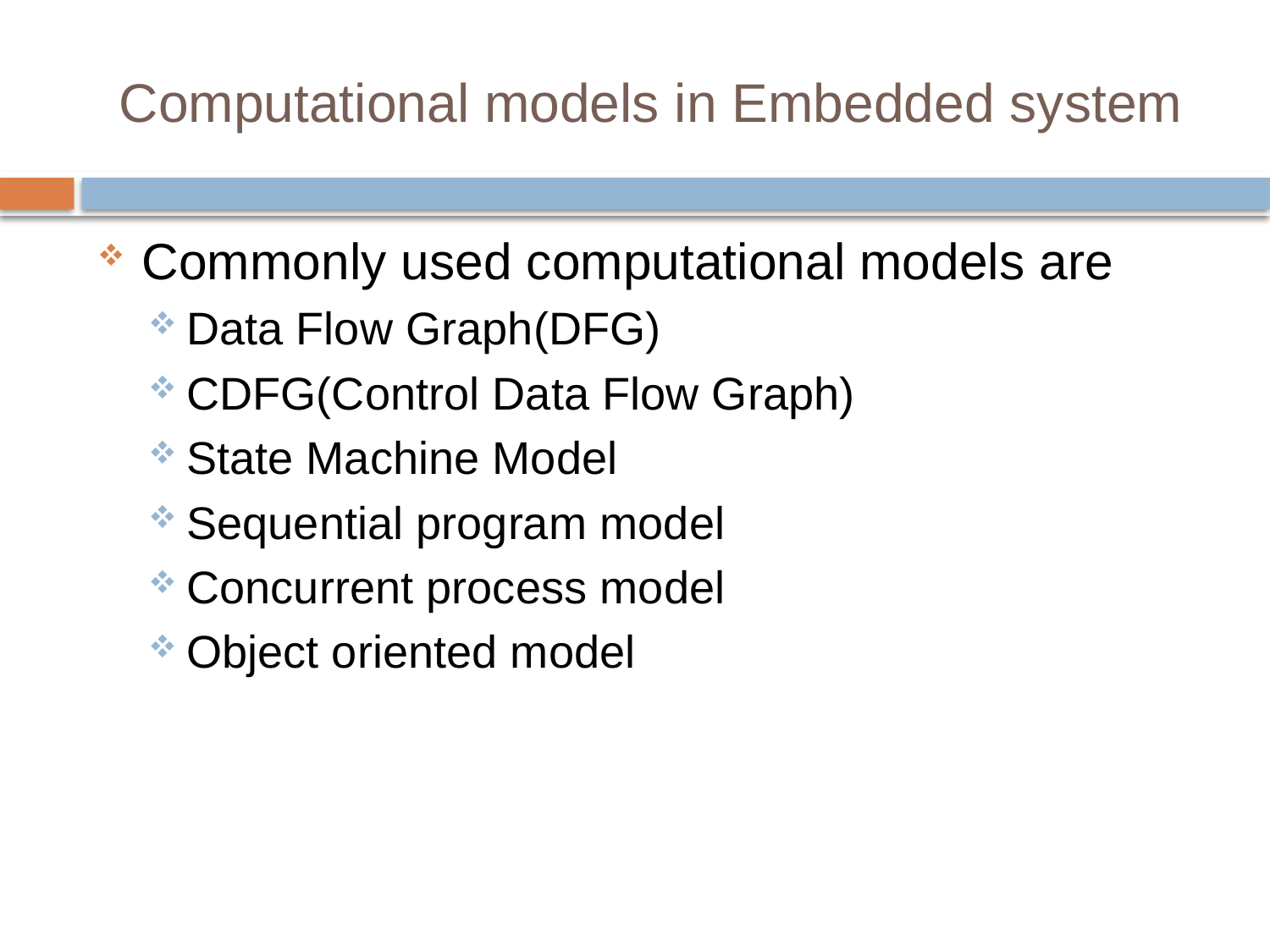

# Computational models in Embedded system
Commonly used computational models are
Data Flow Graph(DFG)
CDFG(Control Data Flow Graph)
State Machine Model
Sequential program model
Concurrent process model
Object oriented model